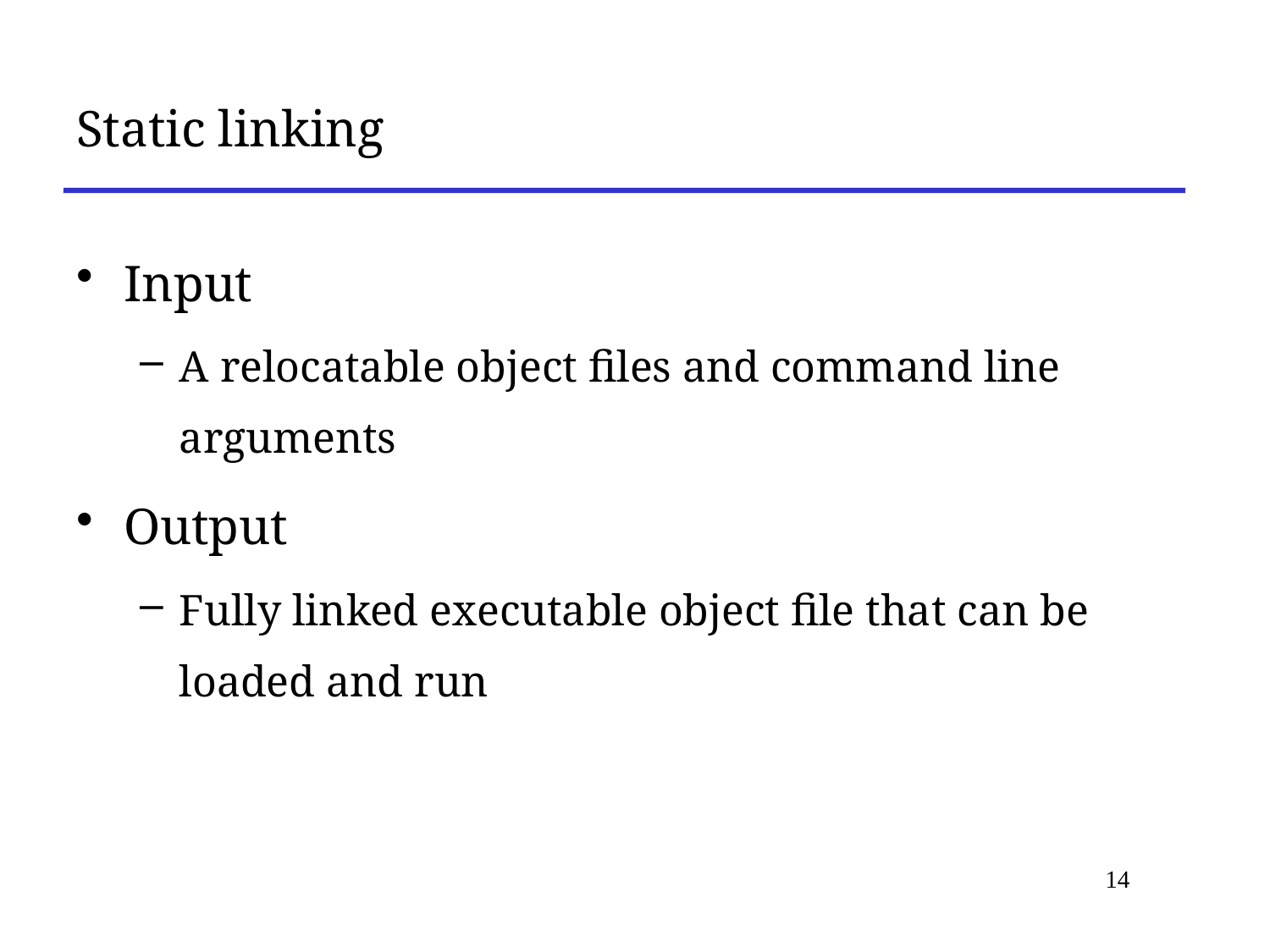

# Static linking
Input
A relocatable object files and command line arguments
Output
Fully linked executable object file that can be loaded and run
14